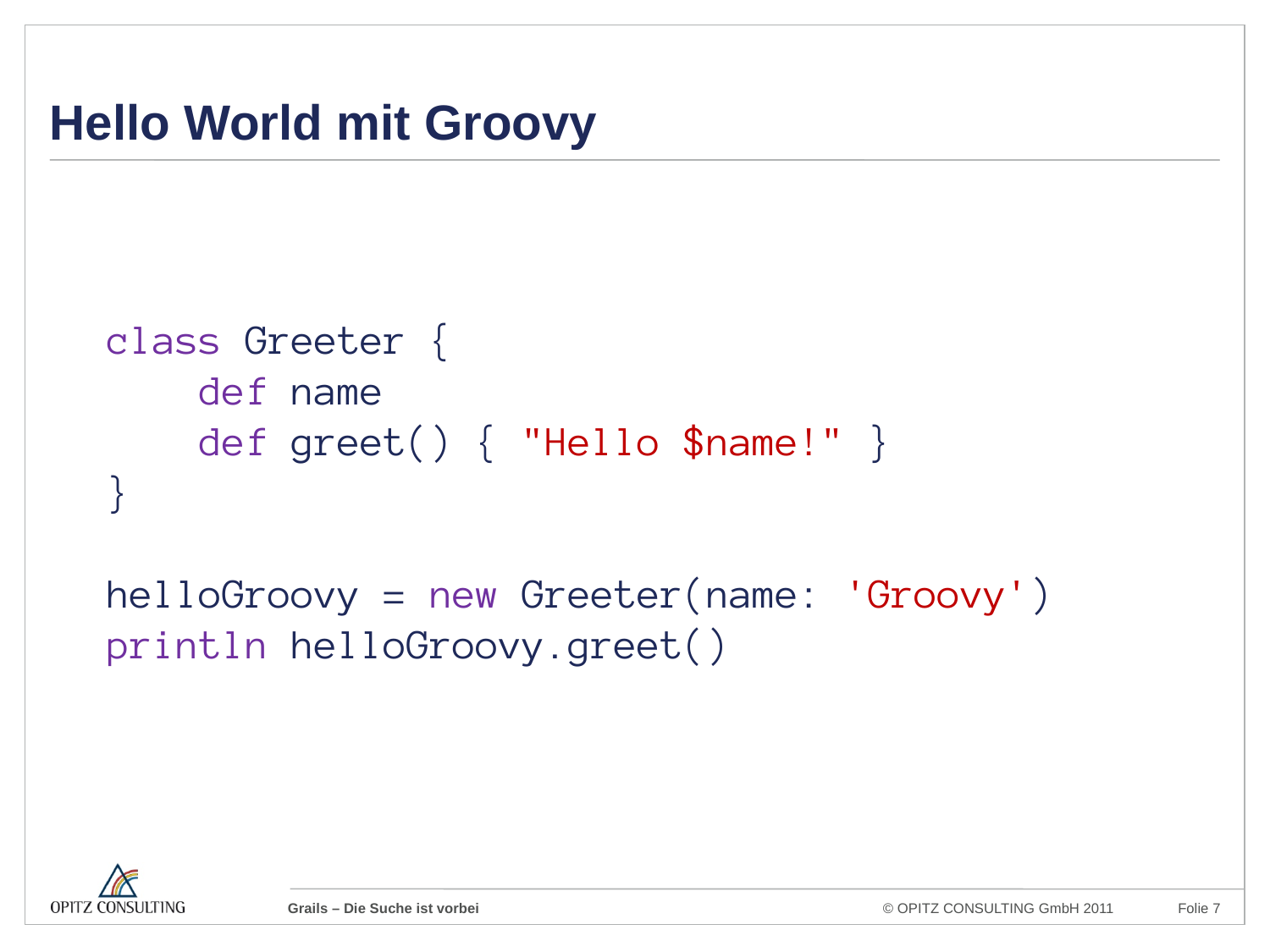

# Hello World mit Groovy
class Greeter {
    def name
    def greet() { "Hello $name!" }
}
helloGroovy = new Greeter(name: 'Groovy')
println helloGroovy.greet()